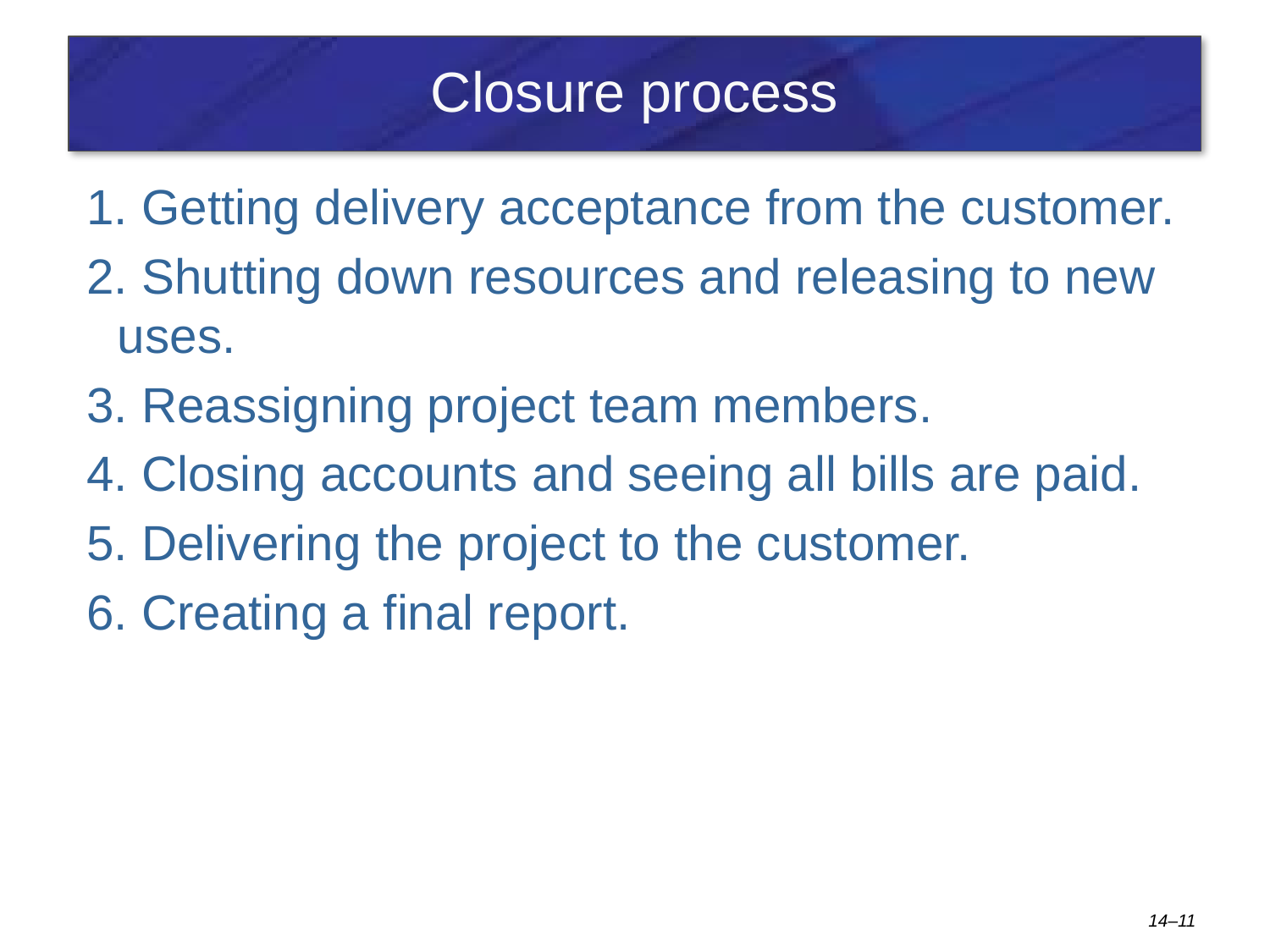

# Closure process
1. Getting delivery acceptance from the customer.
2. Shutting down resources and releasing to new uses.
3. Reassigning project team members.
4. Closing accounts and seeing all bills are paid.
5. Delivering the project to the customer.
6. Creating a final report.
14–11